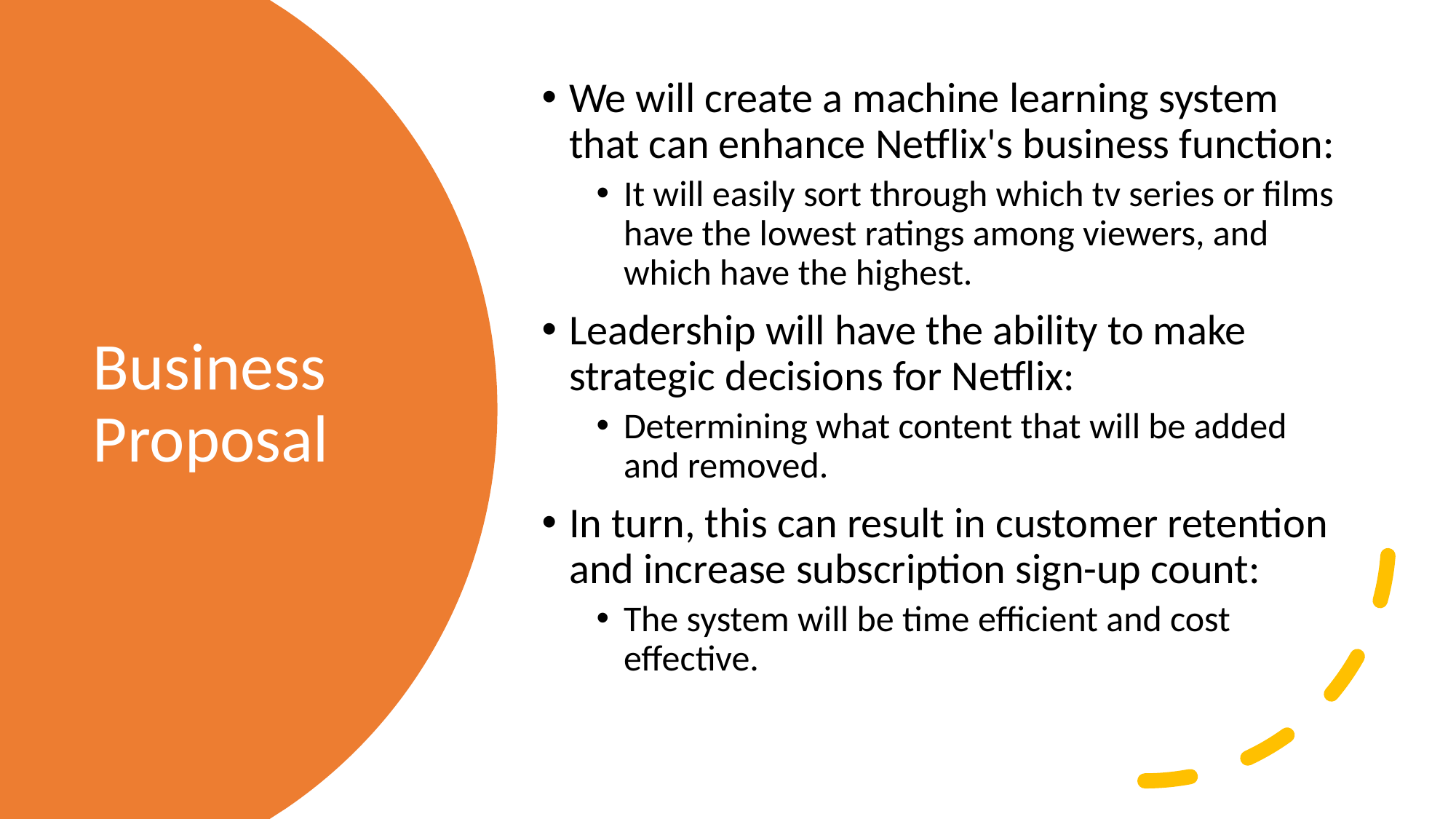

We will create a machine learning system that can enhance Netflix's business function:
It will easily sort through which tv series or films have the lowest ratings among viewers, and which have the highest.
Leadership will have the ability to make strategic decisions for Netflix:
Determining what content that will be added and removed.
In turn, this can result in customer retention and increase subscription sign-up count:
The system will be time efficient and cost effective.

# Business Proposal